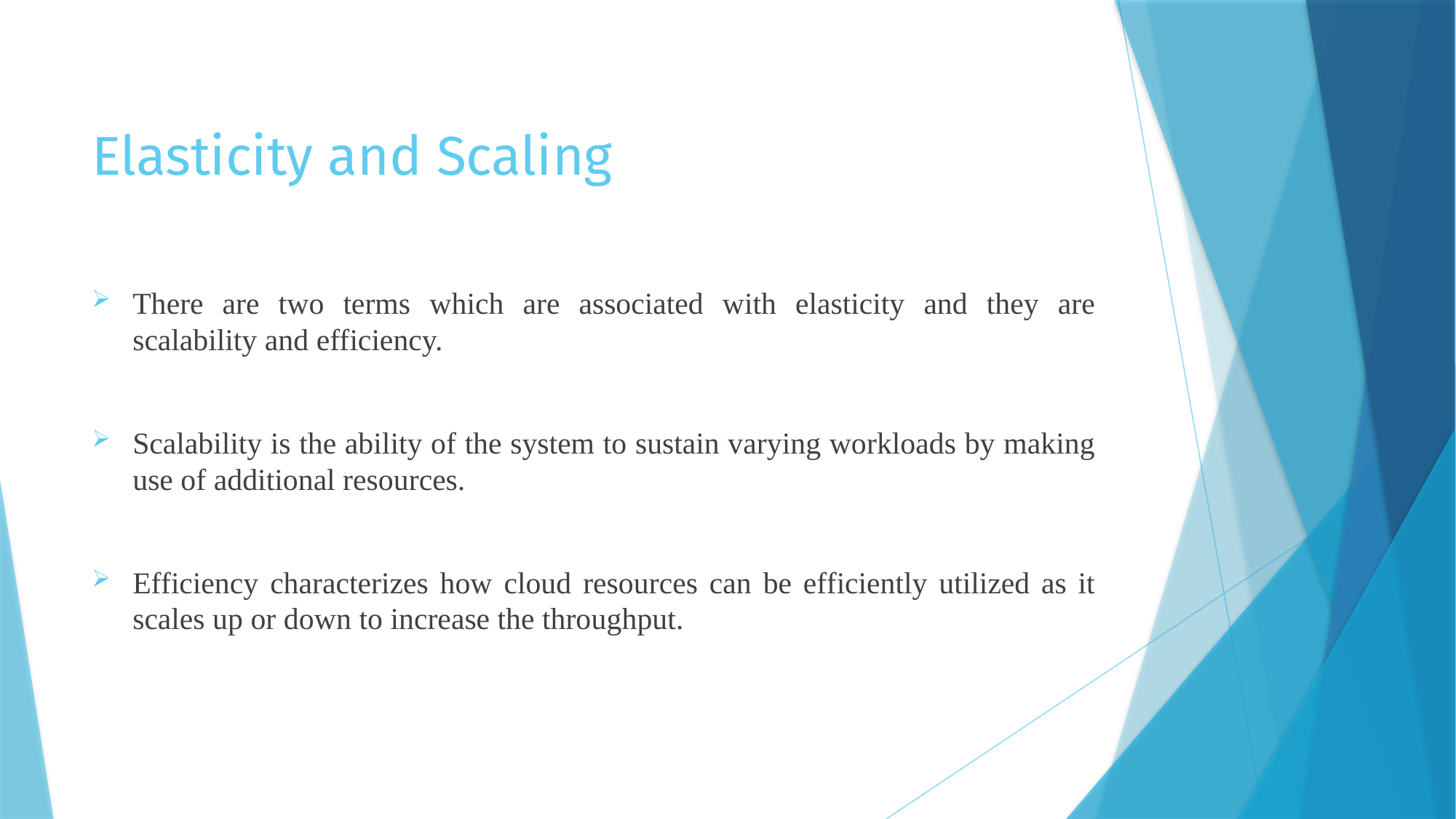

# Elasticity and Scaling
There are two terms which are associated with elasticity and they are scalability and efficiency.

Scalability is the ability of the system to sustain varying workloads by making use of additional resources.

Efficiency characterizes how cloud resources can be efficiently utilized as it scales up or down to increase the throughput.